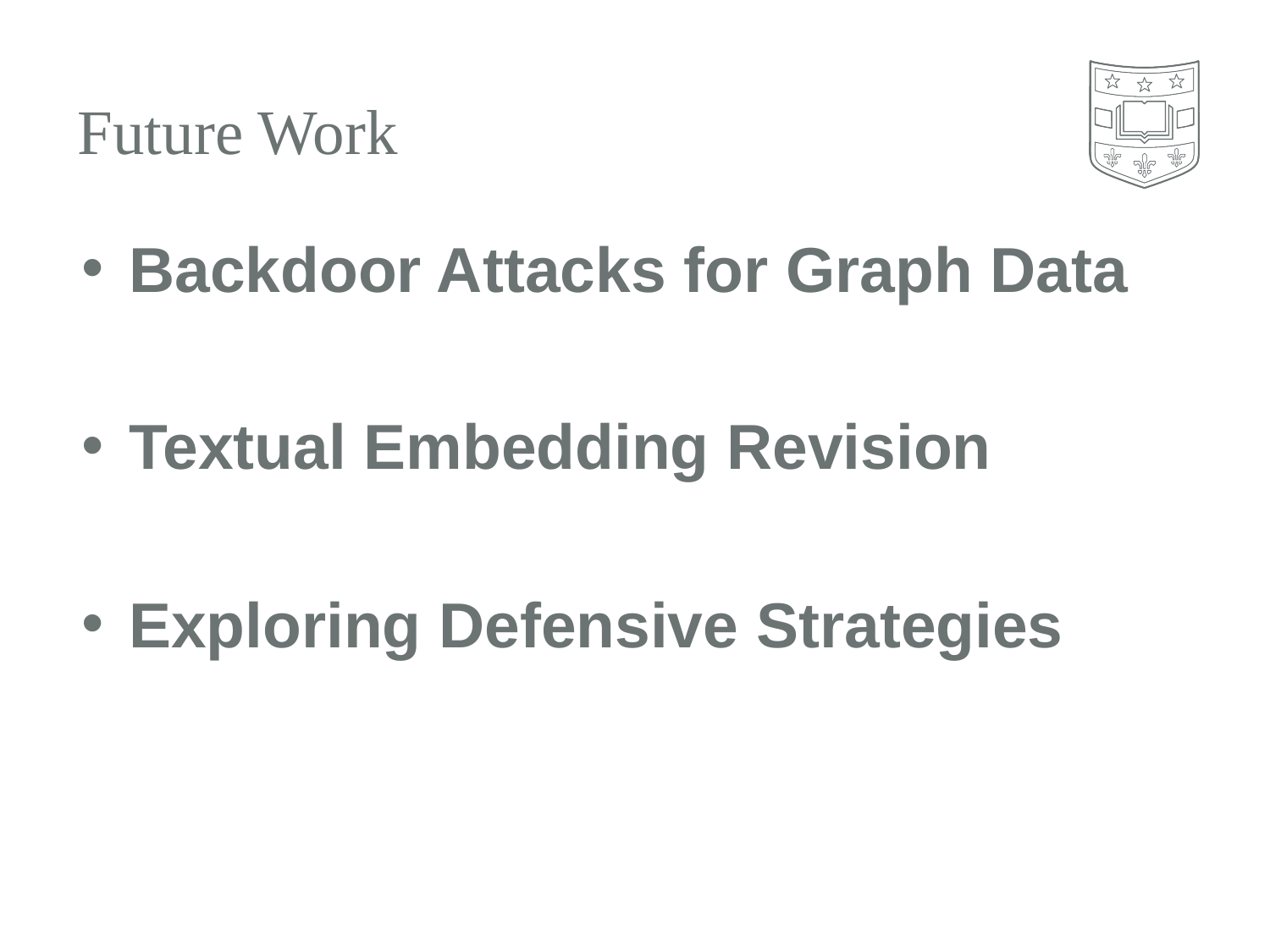

# Future Work
Backdoor Attacks for Graph Data

Textual Embedding Revision

Exploring Defensive Strategies